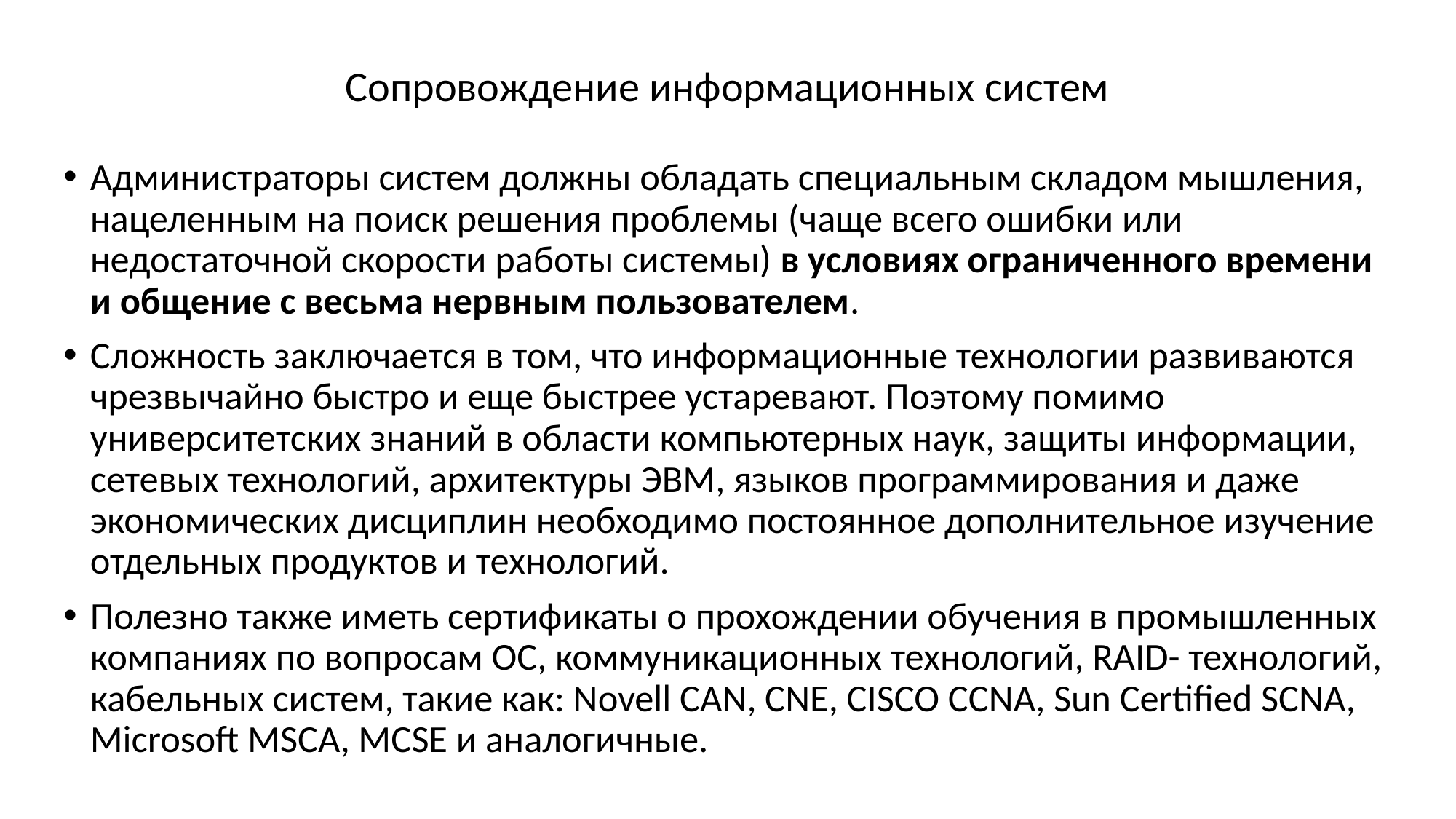

# Сопровождение информационных систем
Администраторы систем должны обладать специальным складом мышления, нацеленным на поиск решения проблемы (чаще всего ошибки или недостаточной скорости работы системы) в условиях ограниченного времени и общение с весьма нервным пользователем.
Сложность заключается в том, что информационные технологии развиваются чрезвычайно быстро и еще быстрее устаревают. Поэтому помимо университетских знаний в области компьютерных наук, защиты информации, сетевых технологий, архитектуры ЭВМ, языков программирования и даже экономических дисциплин необходимо постоянное дополнительное изучение отдельных продуктов и технологий.
Полезно также иметь сертификаты о прохождении обучения в промышленных компаниях по вопросам ОС, коммуникационных технологий, RAID- технологий, кабельных систем, такие как: Novell CAN, CNE, CISCO CCNA, Sun Certified SCNA, Microsoft MSCA, MCSE и аналогичные.